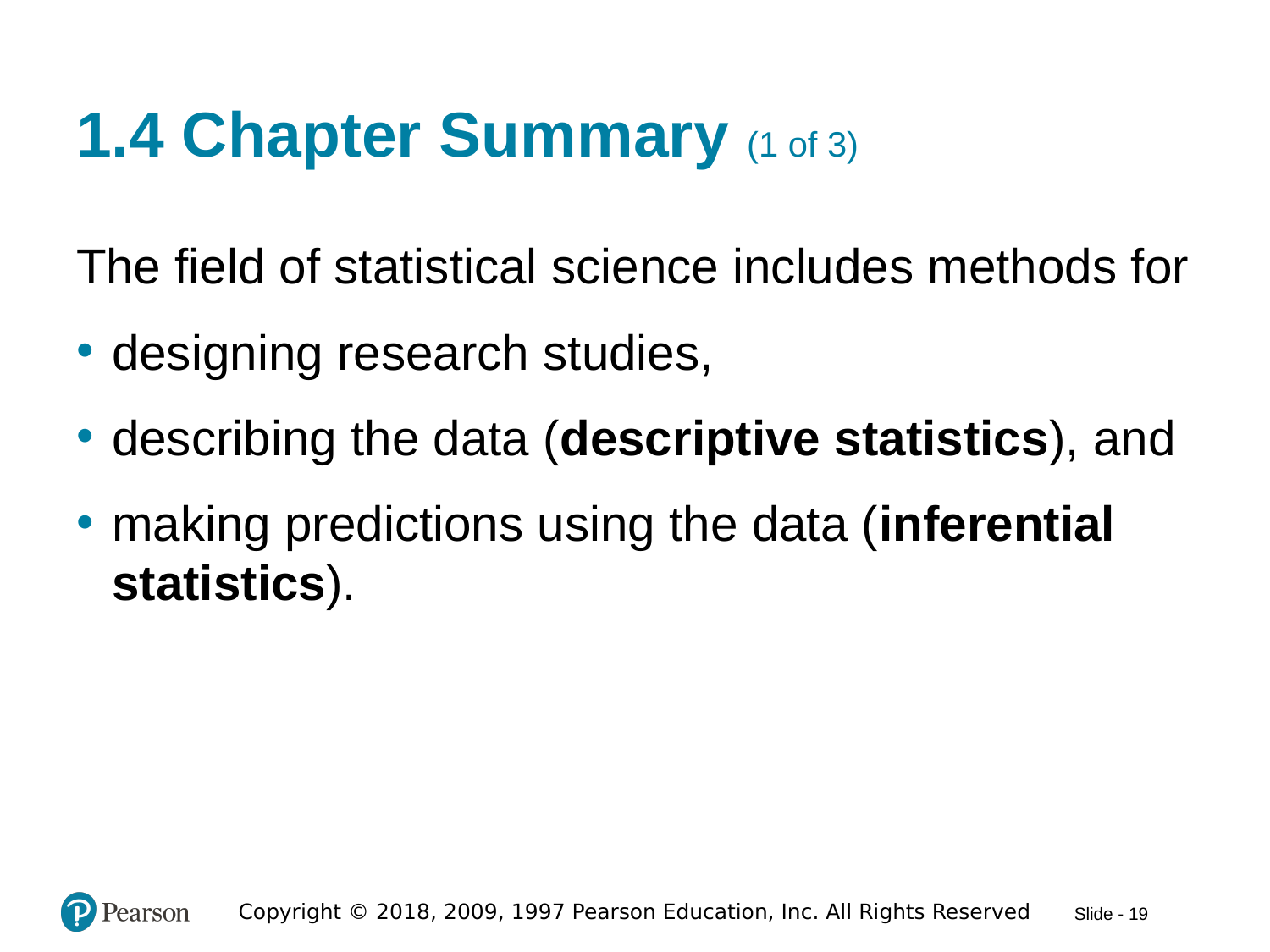

# 1.4 Chapter Summary (1 of 3)
The field of statistical science includes methods for
designing research studies,
describing the data (descriptive statistics), and
making predictions using the data (inferential statistics).